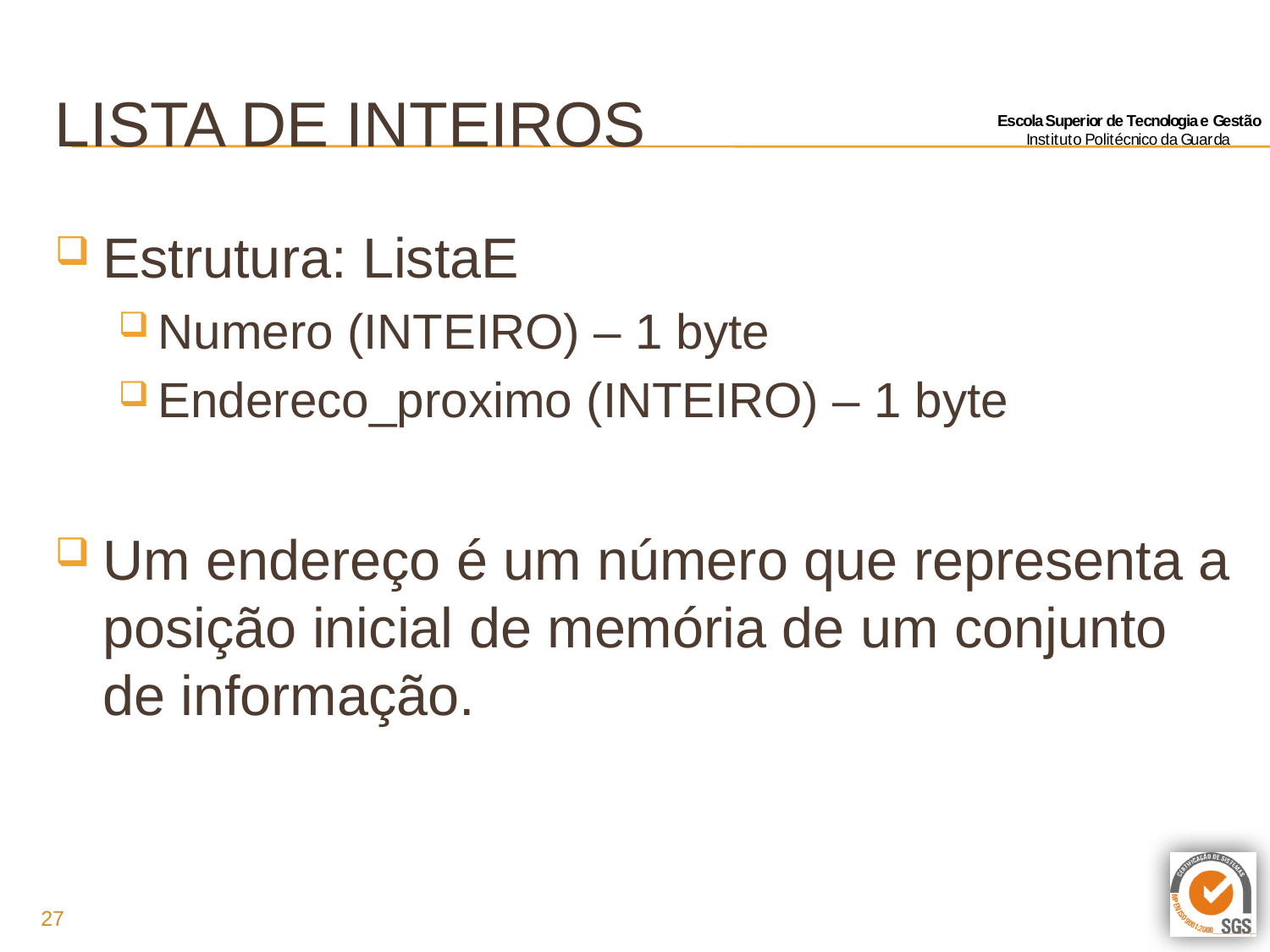

# Lista de inteiros
Estrutura: ListaE
Numero (INTEIRO) – 1 byte
Endereco_proximo (INTEIRO) – 1 byte

Um endereço é um número que representa a posição inicial de memória de um conjunto de informação.
27